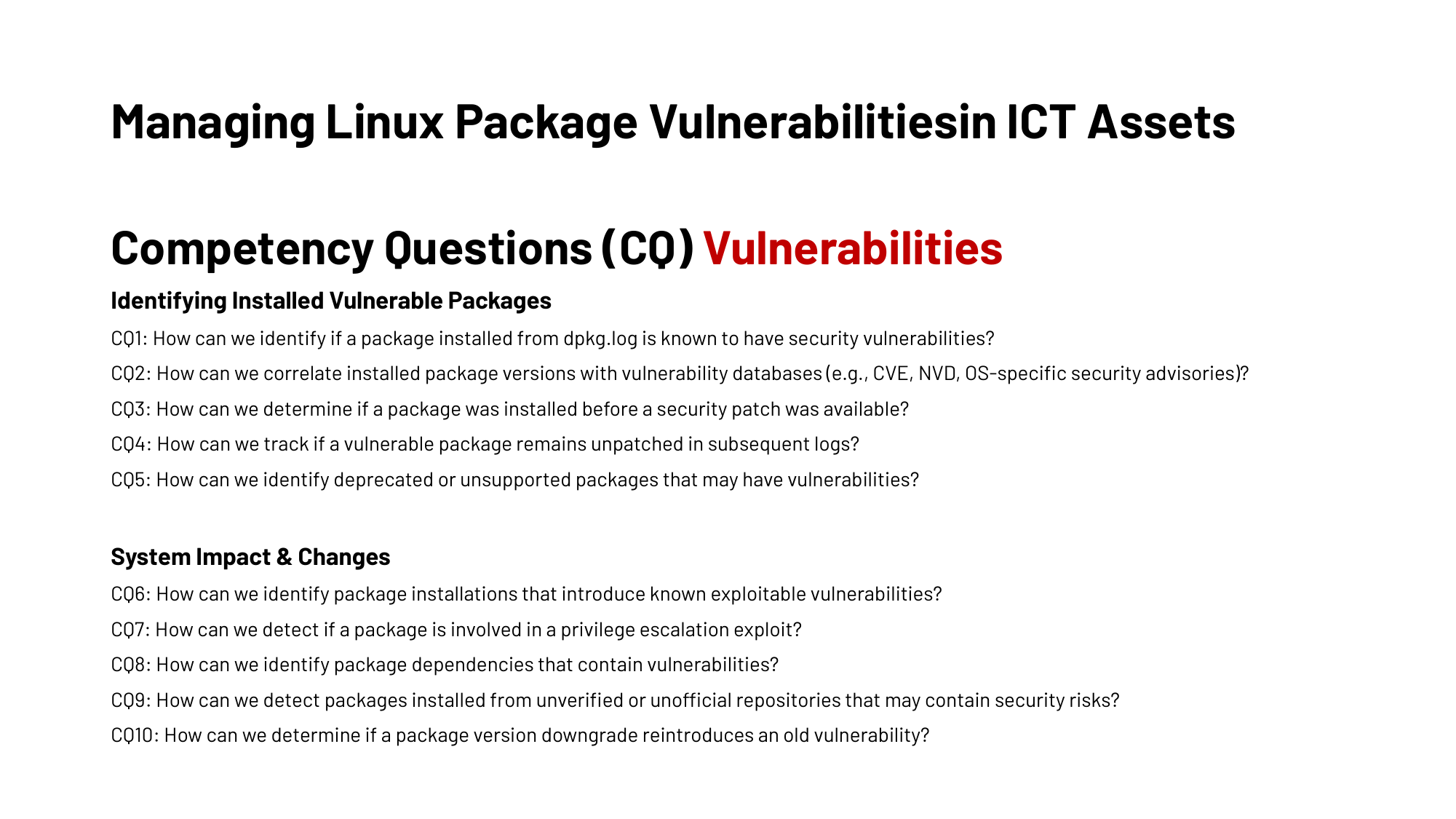

# Managing Linux Package Vulnerabilitiesin ICT Assets
Competency Questions (CQ) Vulnerabilities
Identifying Installed Vulnerable Packages
CQ1: How can we identify if a package installed from dpkg.log is known to have security vulnerabilities?
CQ2: How can we correlate installed package versions with vulnerability databases (e.g., CVE, NVD, OS-specific security advisories)?
CQ3: How can we determine if a package was installed before a security patch was available?
CQ4: How can we track if a vulnerable package remains unpatched in subsequent logs?
CQ5: How can we identify deprecated or unsupported packages that may have vulnerabilities?

System Impact & Changes
CQ6: How can we identify package installations that introduce known exploitable vulnerabilities?
CQ7: How can we detect if a package is involved in a privilege escalation exploit?
CQ8: How can we identify package dependencies that contain vulnerabilities?
CQ9: How can we detect packages installed from unverified or unofficial repositories that may contain security risks?
CQ10: How can we determine if a package version downgrade reintroduces an old vulnerability?